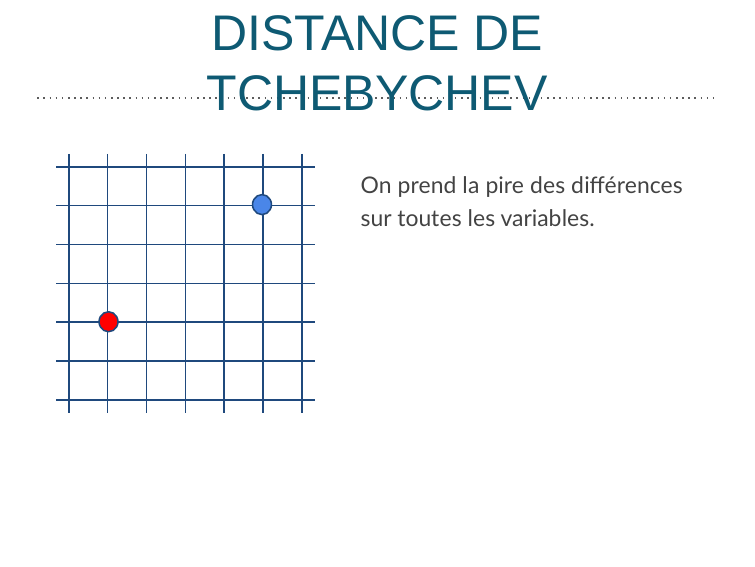

# DISTANCE DE TCHEBYCHEV
Distance euclidienne

On prend la pire des différences sur toutes les variables.